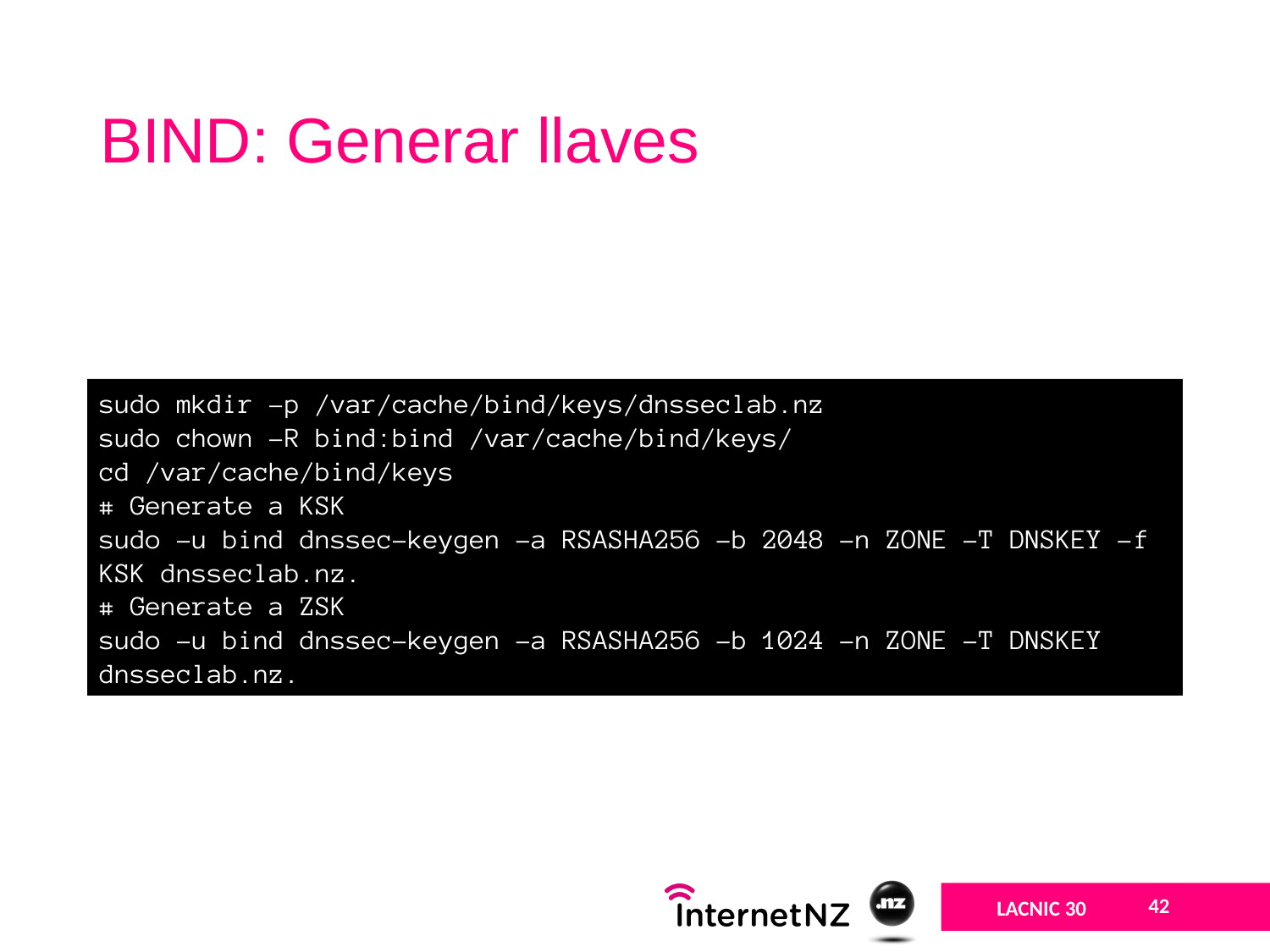

# BIND: Generar llaves

sudo mkdir –p /var/cache/bind/keys/dnsseclab.nz
sudo chown –R bind:bind /var/cache/bind/keys/
cd /var/cache/bind/keys
# Generate a KSK
sudo -u bind dnssec-keygen -a RSASHA256 -b 2048 -n ZONE -T DNSKEY -f KSK dnsseclab.nz.
# Generate a ZSK
sudo -u bind dnssec-keygen -a RSASHA256 -b 1024 -n ZONE -T DNSKEY dnsseclab.nz.
42
LACNIC 30